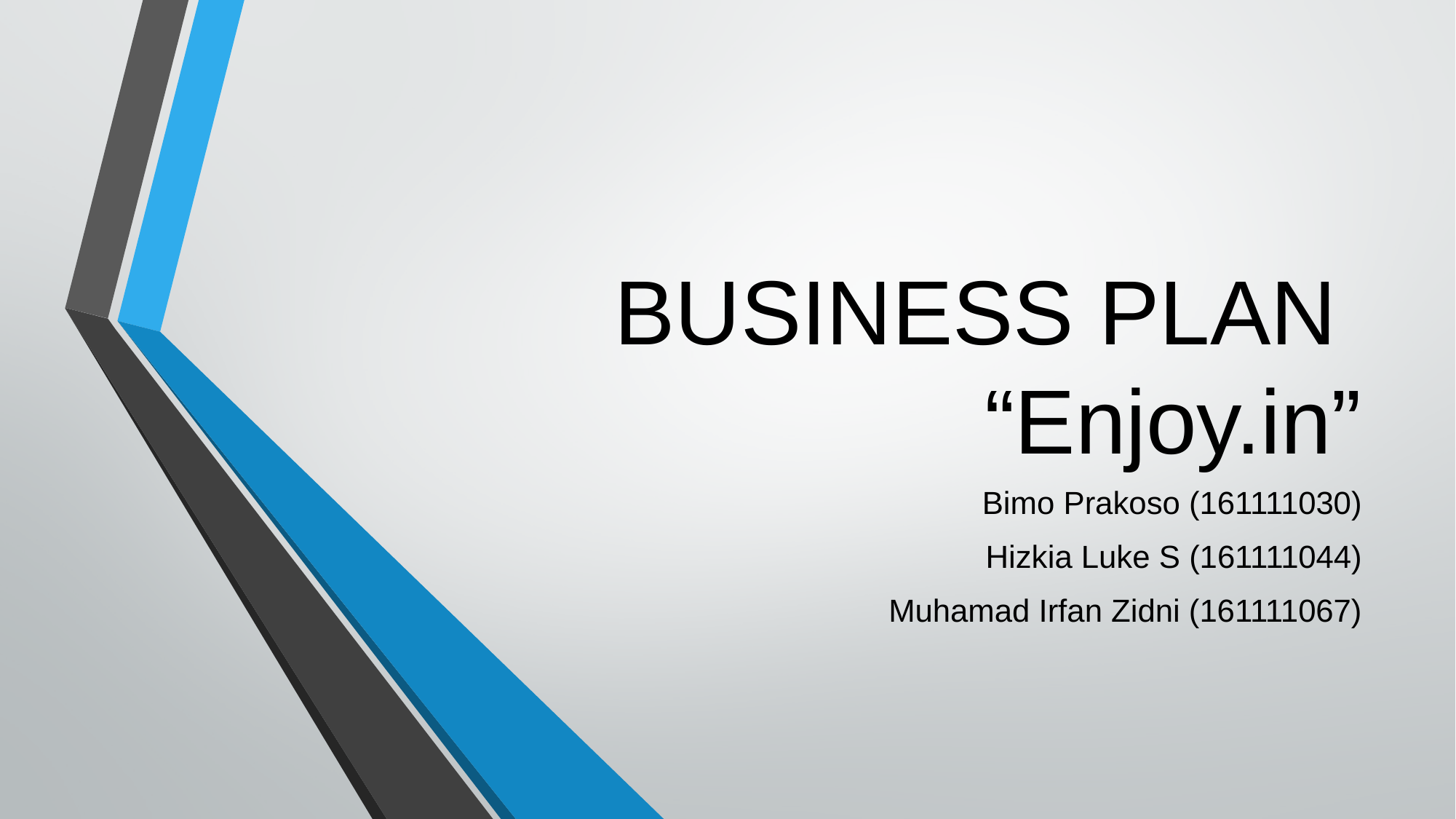

# BUSINESS PLAN “Enjoy.in”
Bimo Prakoso (161111030)
Hizkia Luke S (161111044)
Muhamad Irfan Zidni (161111067)